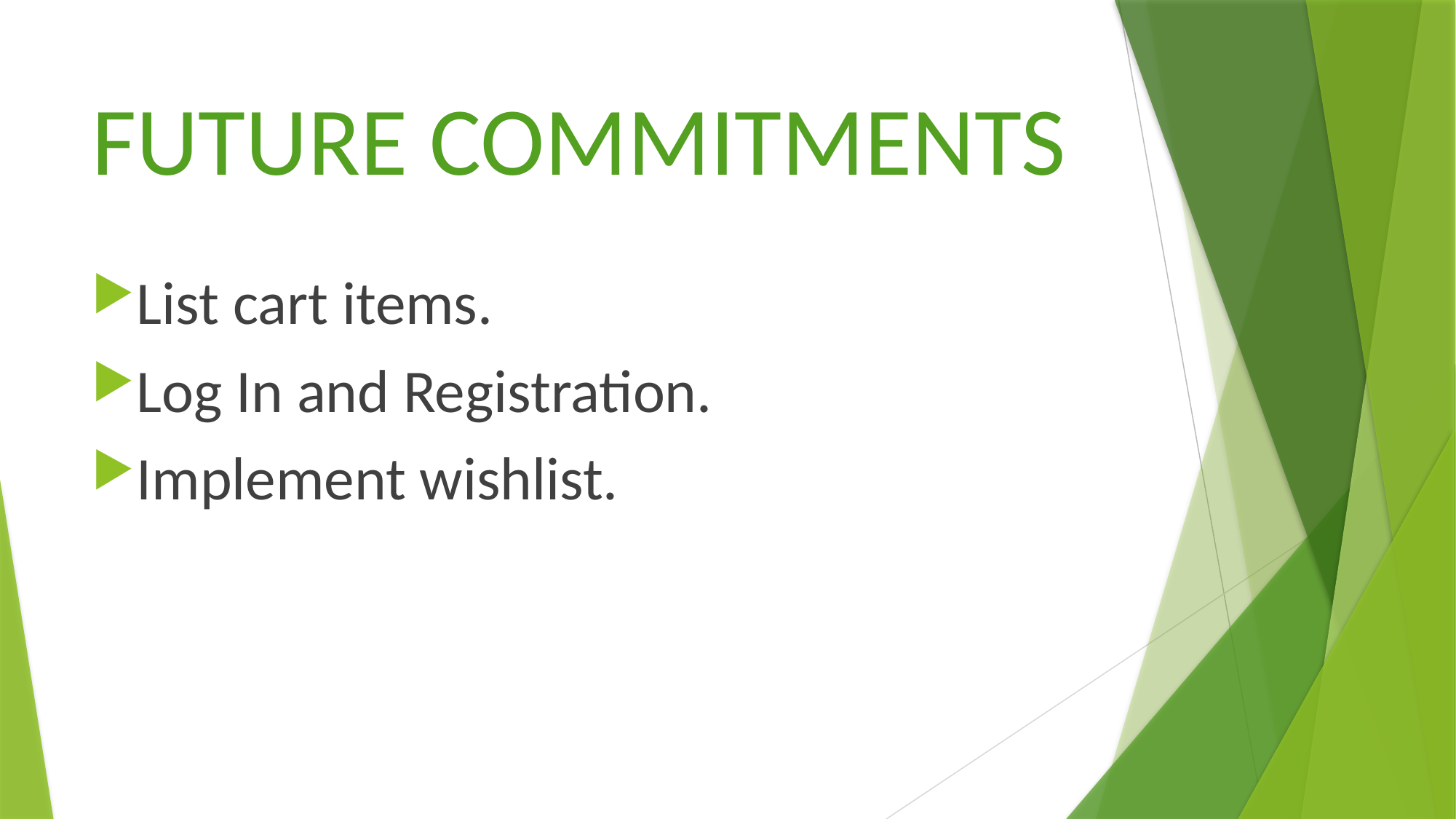

# FUTURE COMMITMENTS
List cart items.
Log In and Registration.
Implement wishlist.